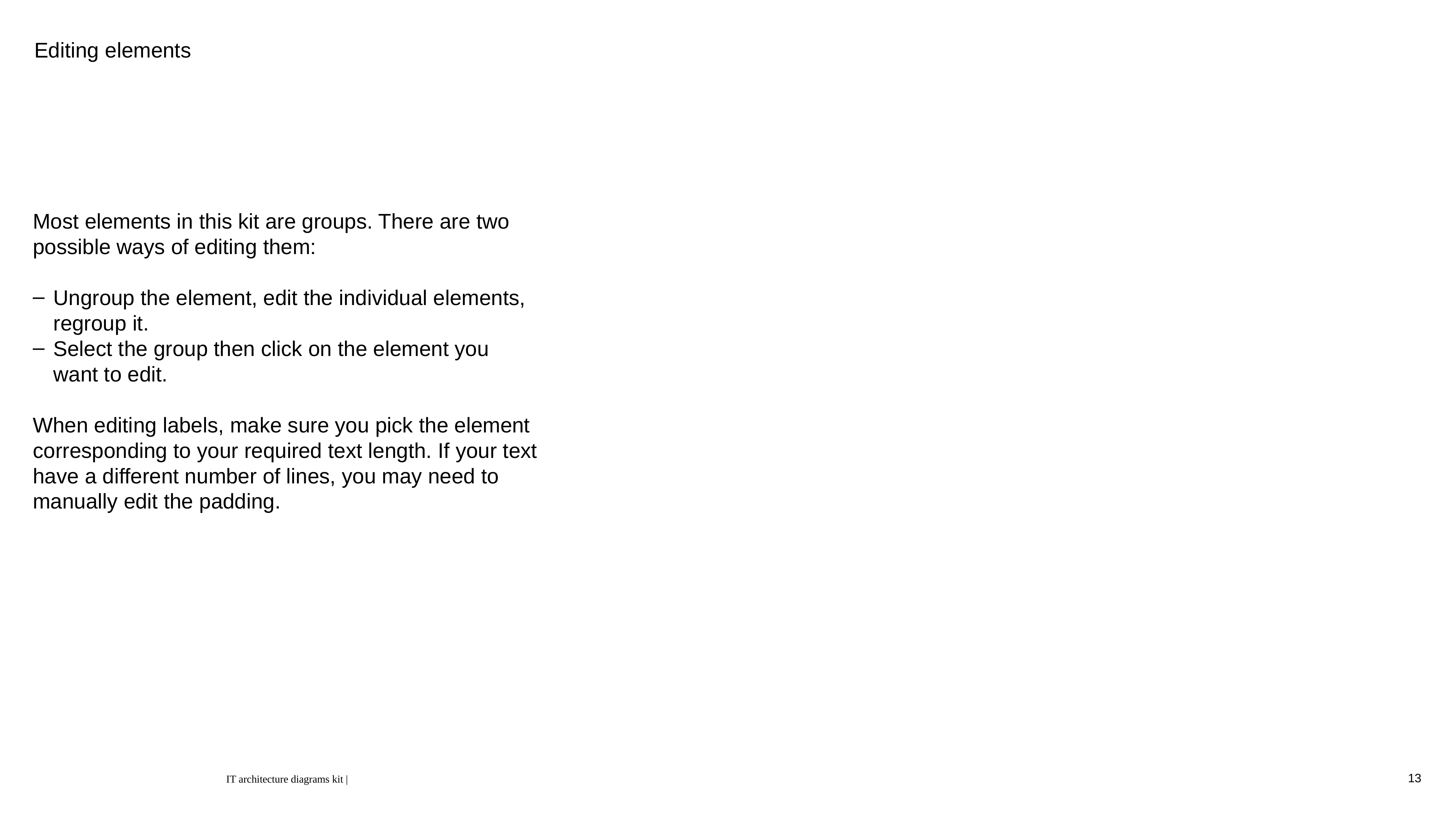

# Editing elements
Most elements in this kit are groups. There are two possible ways of editing them:

Ungroup the element, edit the individual elements, regroup it.
Select the group then click on the element you want to edit.

When editing labels, make sure you pick the element corresponding to your required text length. If your text have a different number of lines, you may need to manually edit the padding.

IT architecture diagrams kit |
13